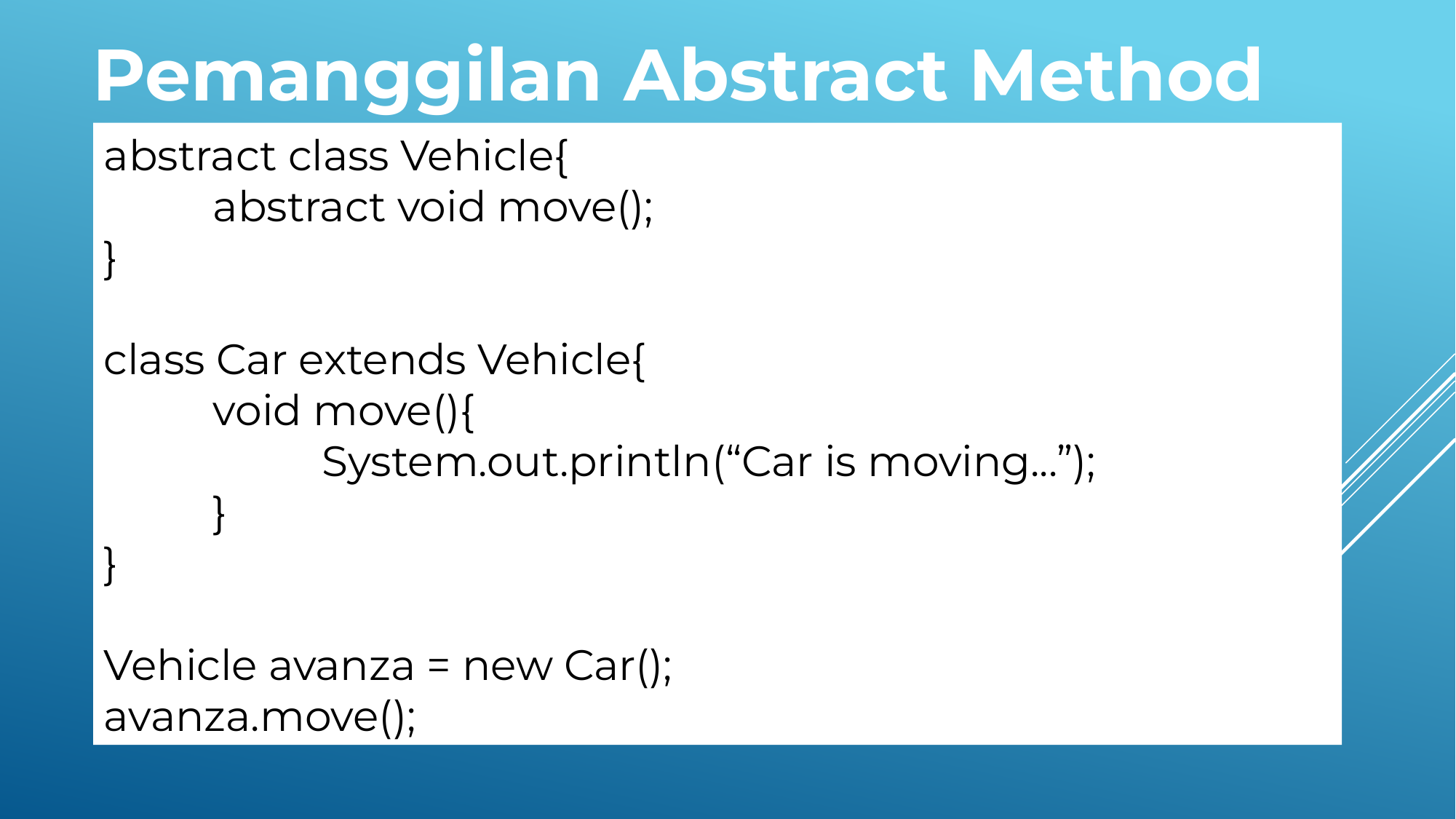

Pemanggilan Abstract Method
abstract class Vehicle{
	abstract void move();
}

class Car extends Vehicle{
	void move(){
		System.out.println(“Car is moving...”);
	}
}

Vehicle avanza = new Car();
avanza.move();